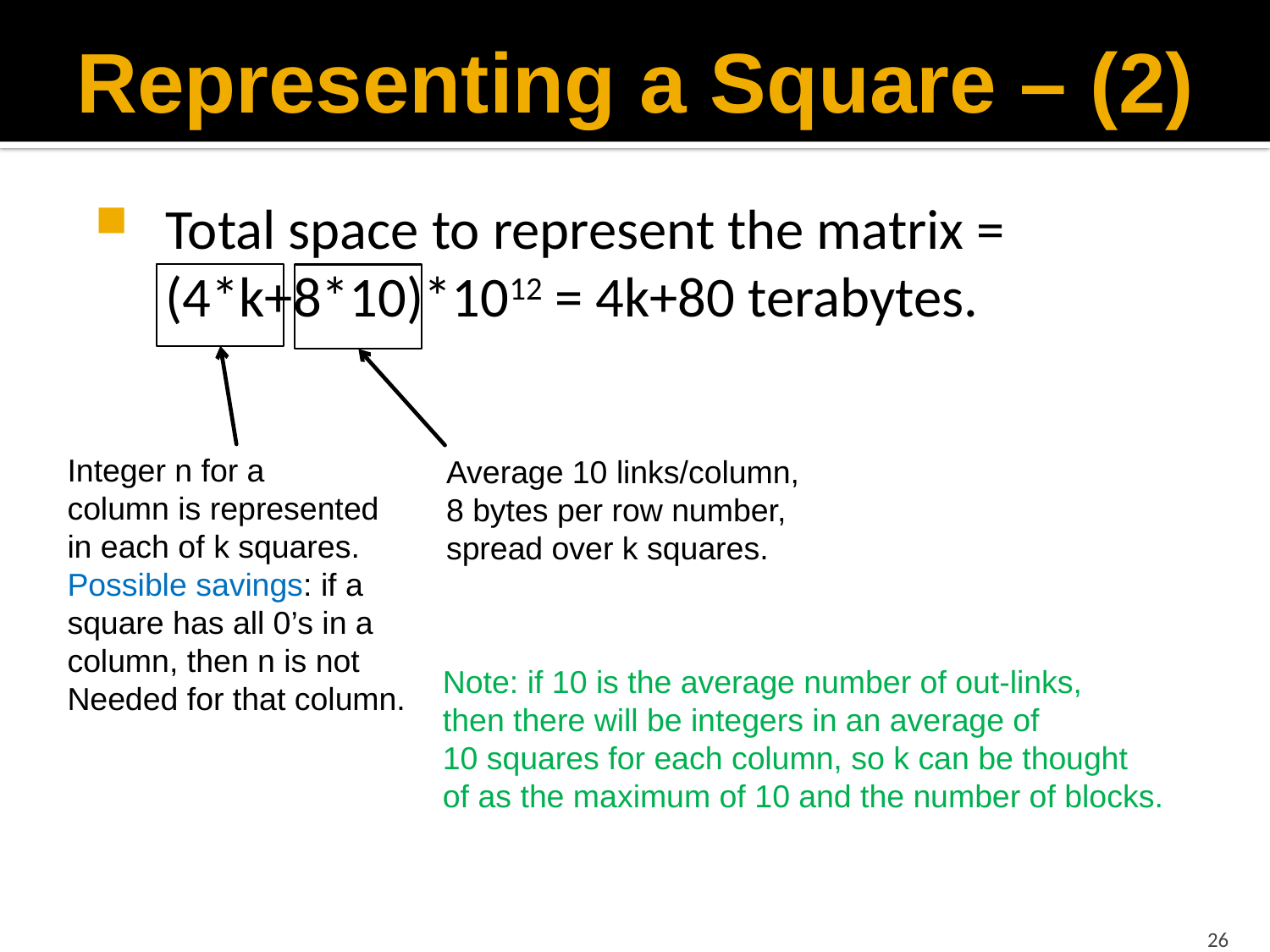

# Representing a Square – (2)
Total space to represent the matrix = (4*k+8*10)*1012 = 4k+80 terabytes.

Integer n for a
column is represented
in each of k squares.
Possible savings: if a
square has all 0’s in a
column, then n is not
Needed for that column.

Average 10 links/column,
8 bytes per row number,
spread over k squares.
Note: if 10 is the average number of out-links,
then there will be integers in an average of
10 squares for each column, so k can be thought
of as the maximum of 10 and the number of blocks.
26